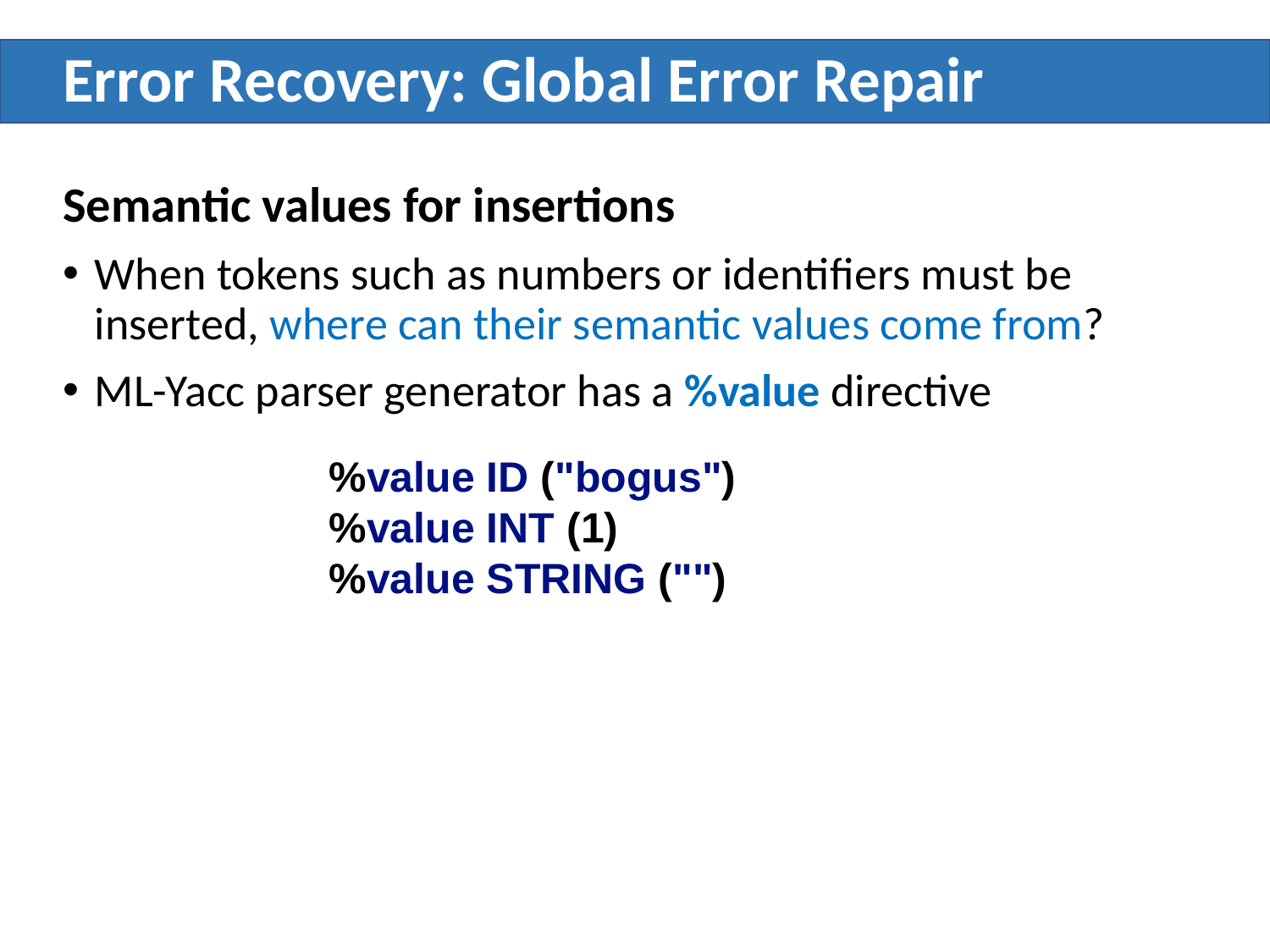

# Error Recovery: Global Error Repair
Semantic values for insertions
When tokens such as numbers or identiﬁers must be inserted, where can their semantic values come from?
ML-Yacc parser generator has a %value directive

%value ID ("bogus")
%value INT (1)
%value STRING ("")